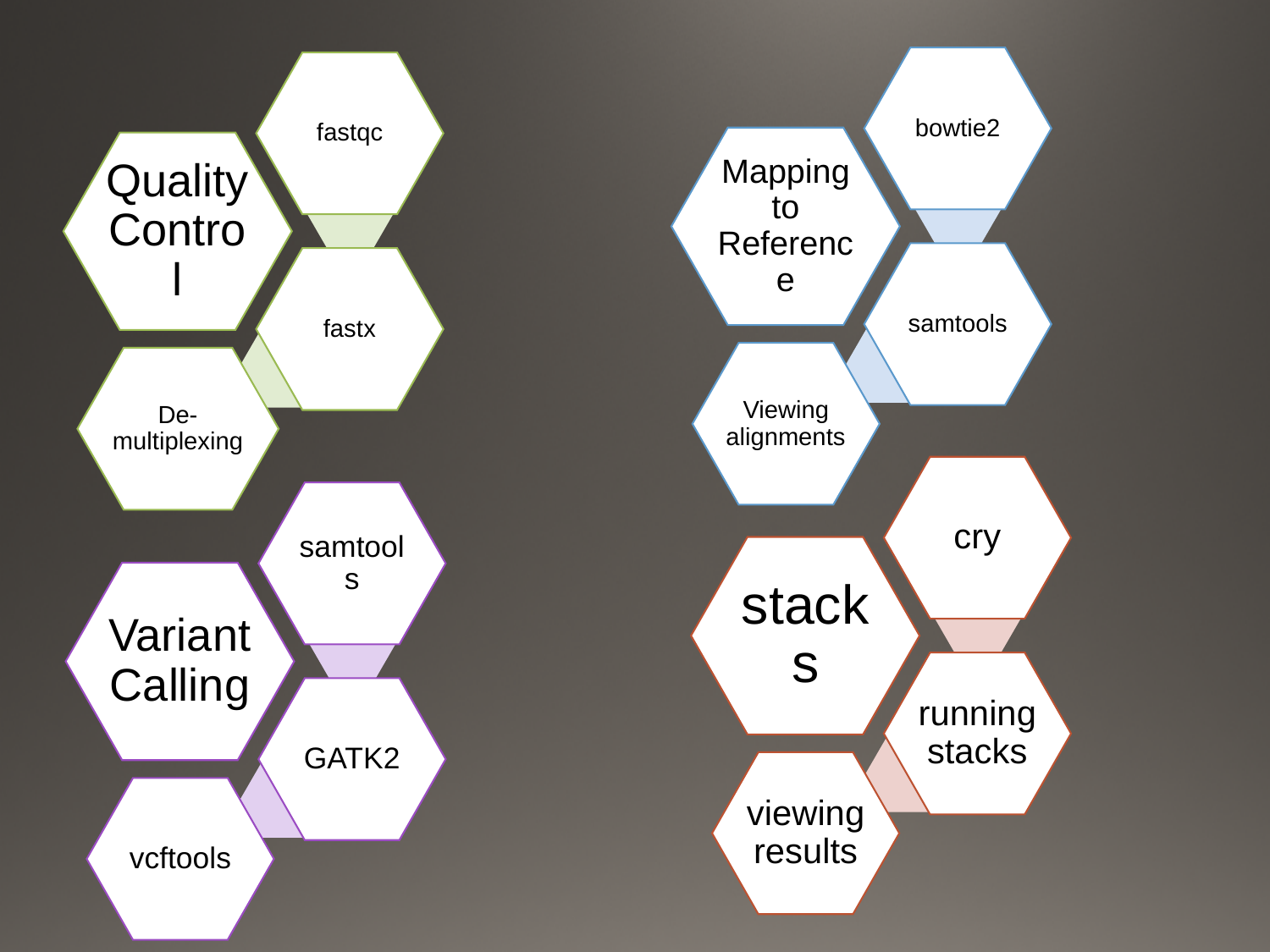

Mapping to Reference
bowtie2
samtools
Viewing alignments
Quality Control
fastqc
fastx
De-multiplexing
stacks
cry
running stacks
viewing results
Variant Calling
samtools
GATK2
vcftools